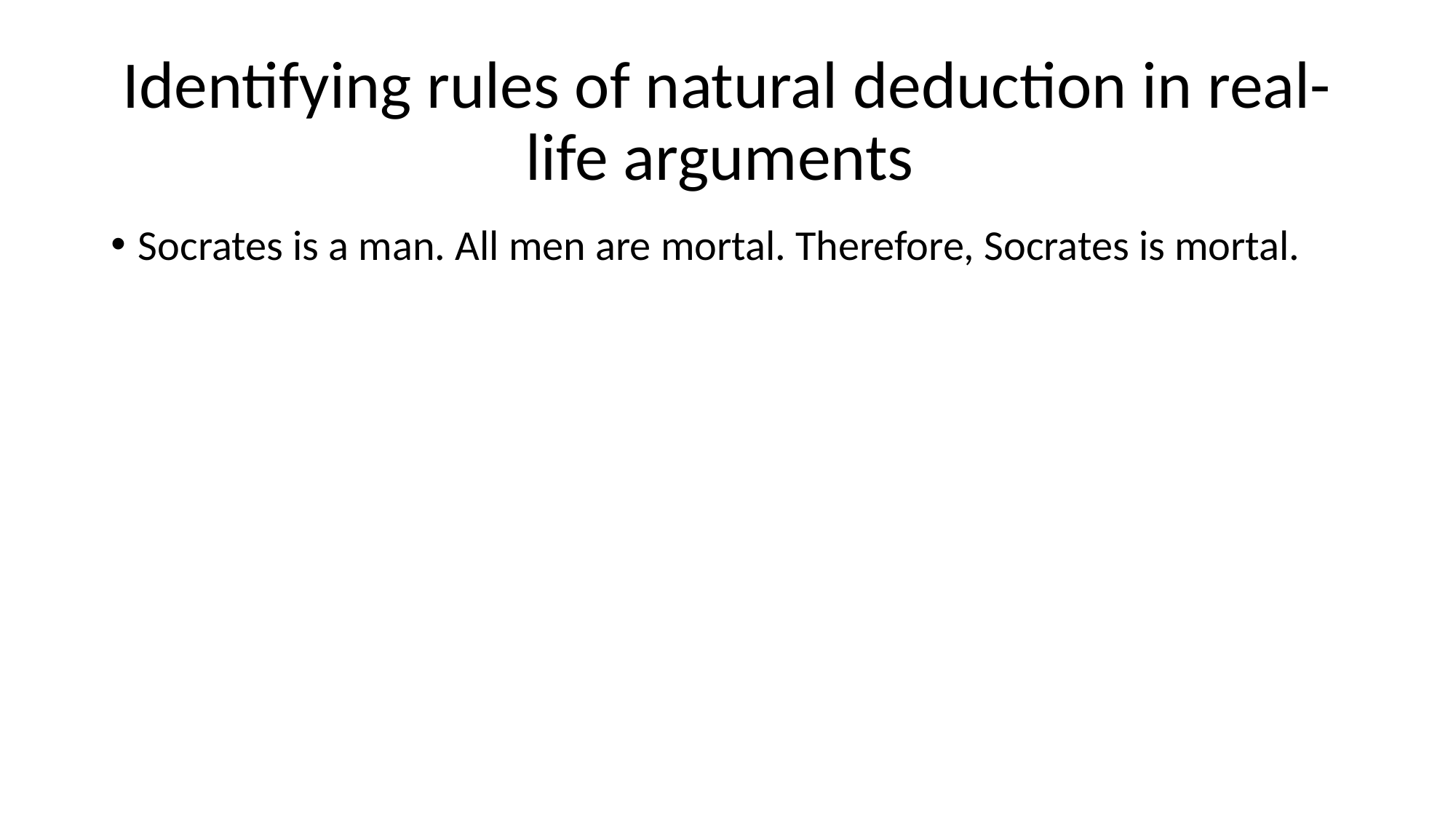

# Identifying rules of natural deduction in real-life arguments
Socrates is a man. All men are mortal. Therefore, Socrates is mortal.